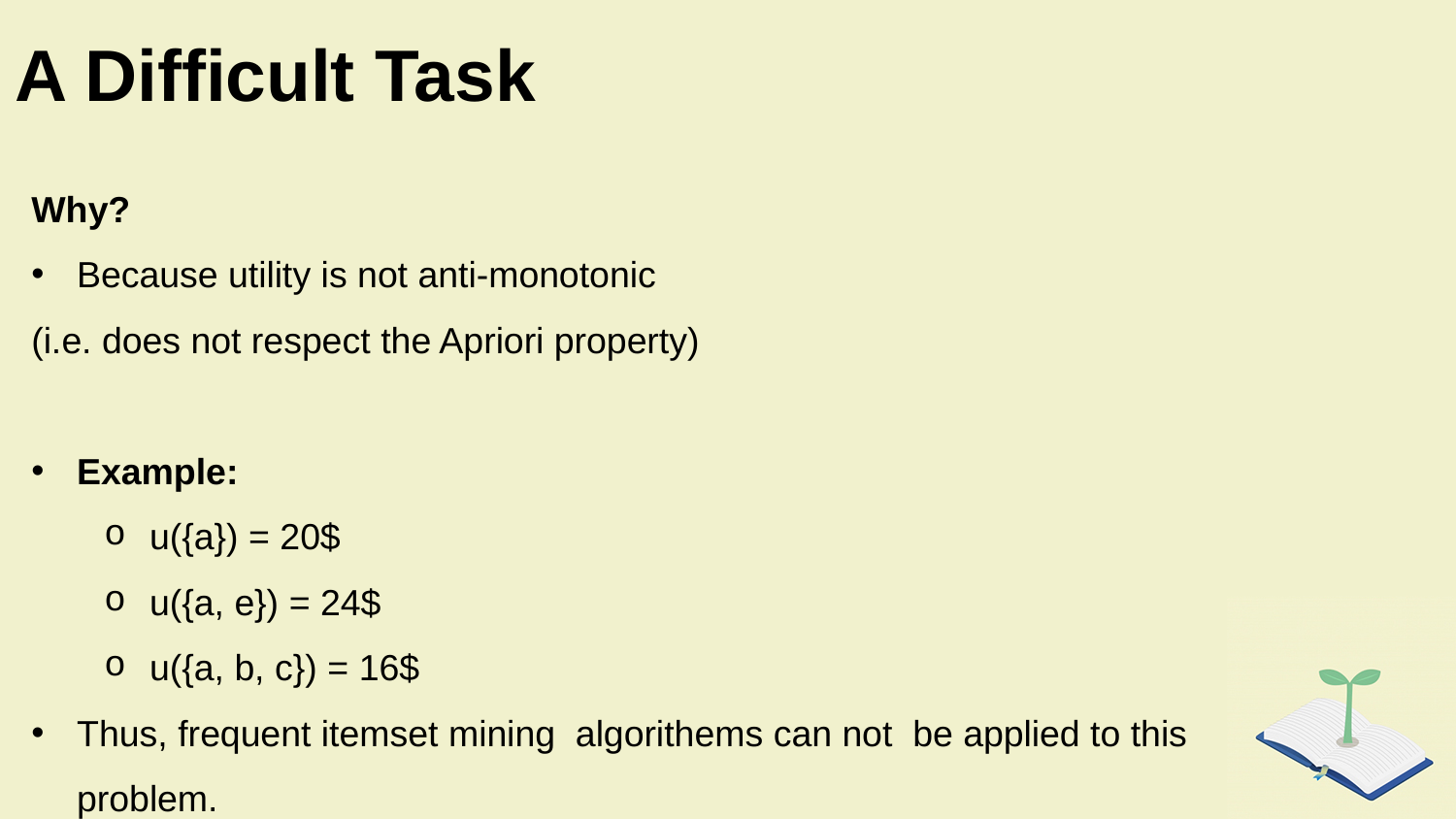

# A Difficult Task
Why?
Because utility is not anti-monotonic
(i.e. does not respect the Apriori property)

Example:
u({a}) = 20$
u({a, e}) = 24$
u({a, b, c}) = 16$
Thus, frequent itemset mining  algorithems can not  be applied to this problem.